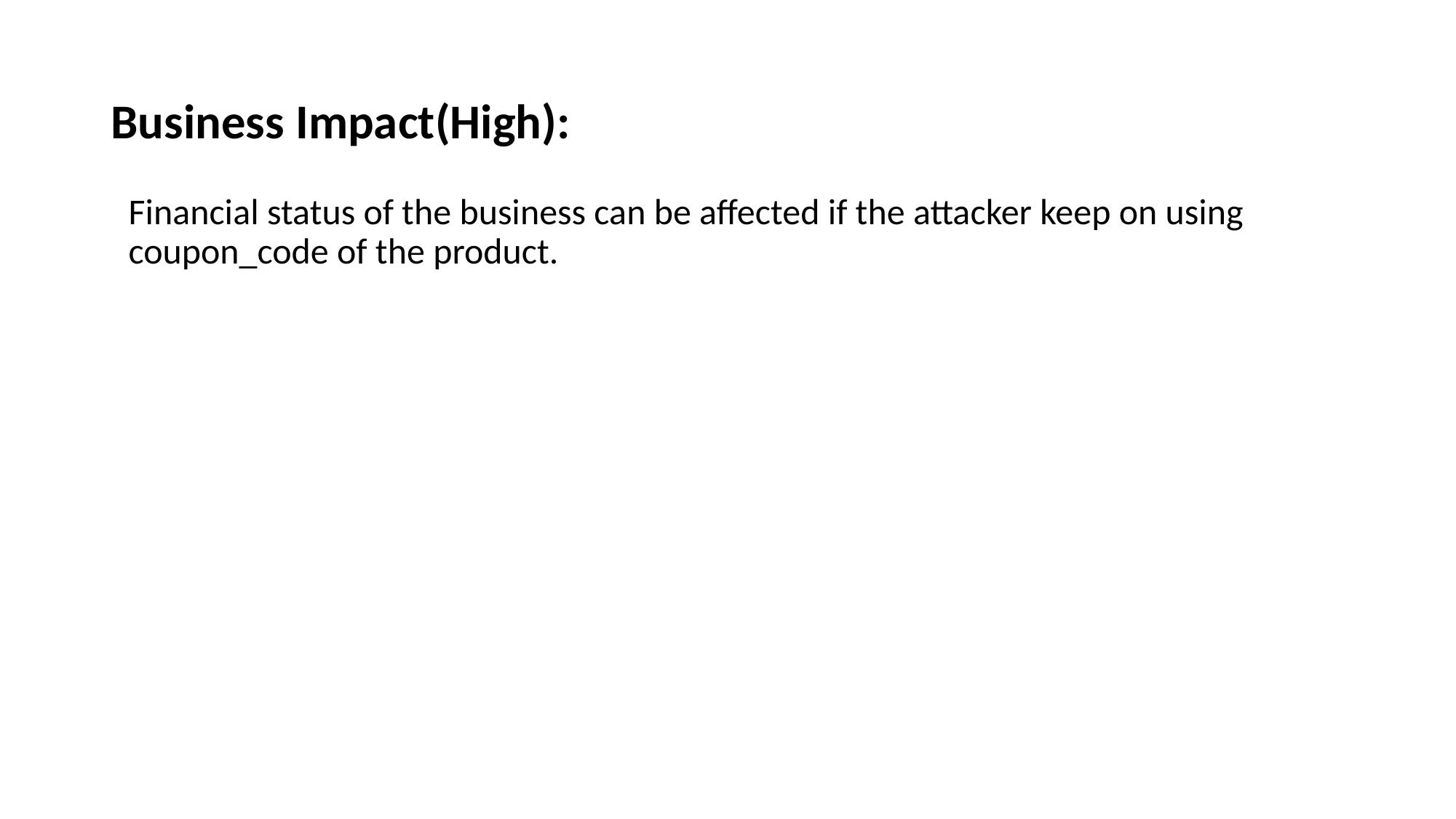

# Business Impact(High):
Financial status of the business can be affected if the attacker keep on using coupon_code of the product.